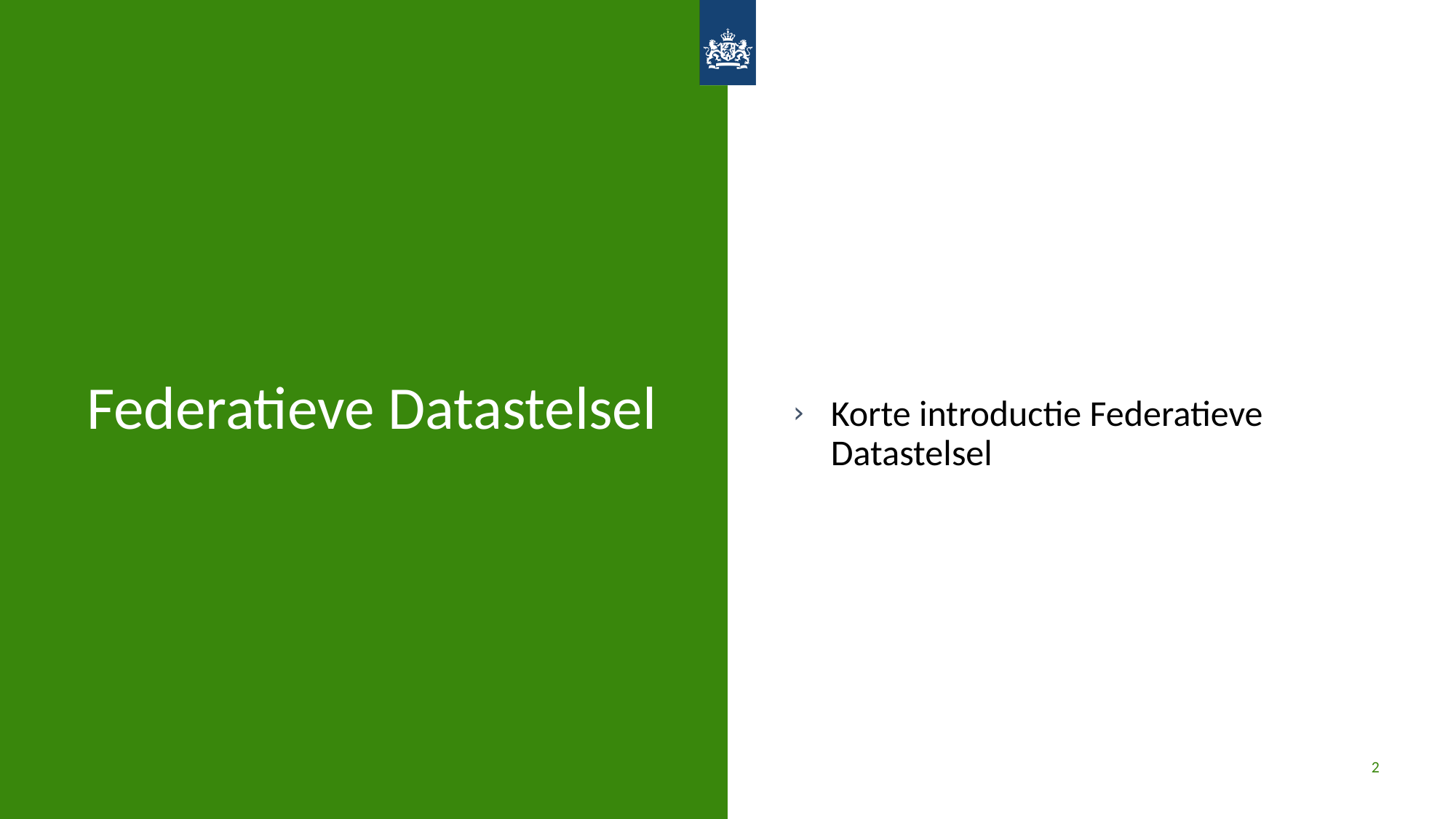

Korte introductie Federatieve Datastelsel
# Federatieve Datastelsel

2